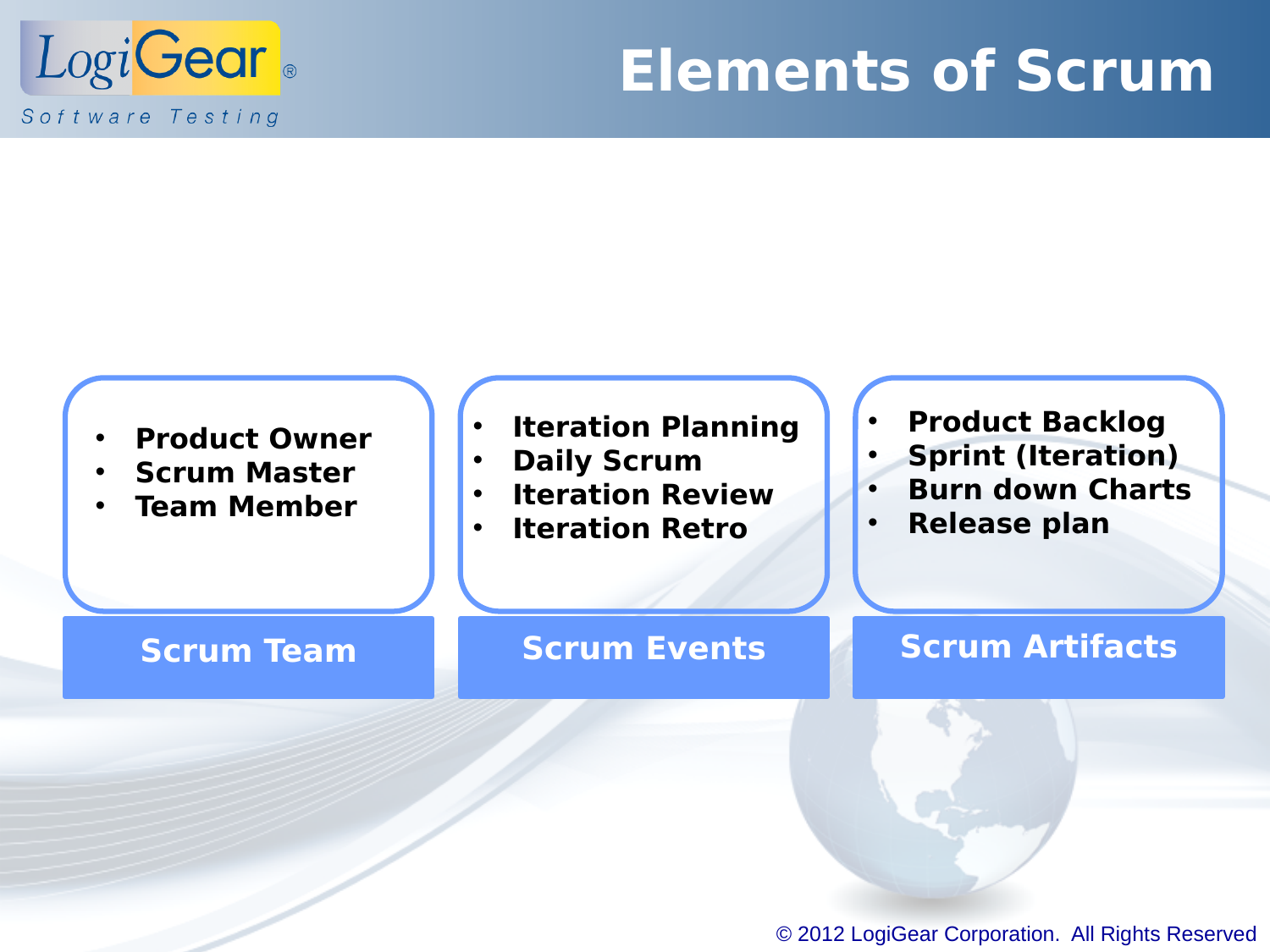

# Elements of Scrum

Product Backlog
Sprint (Iteration)
Burn down Charts
Release plan
Iteration Planning
Daily Scrum
Iteration Review
Iteration Retro

Product Owner
Scrum Master
Team Member

Scrum Artifacts
Scrum Events
Scrum Team